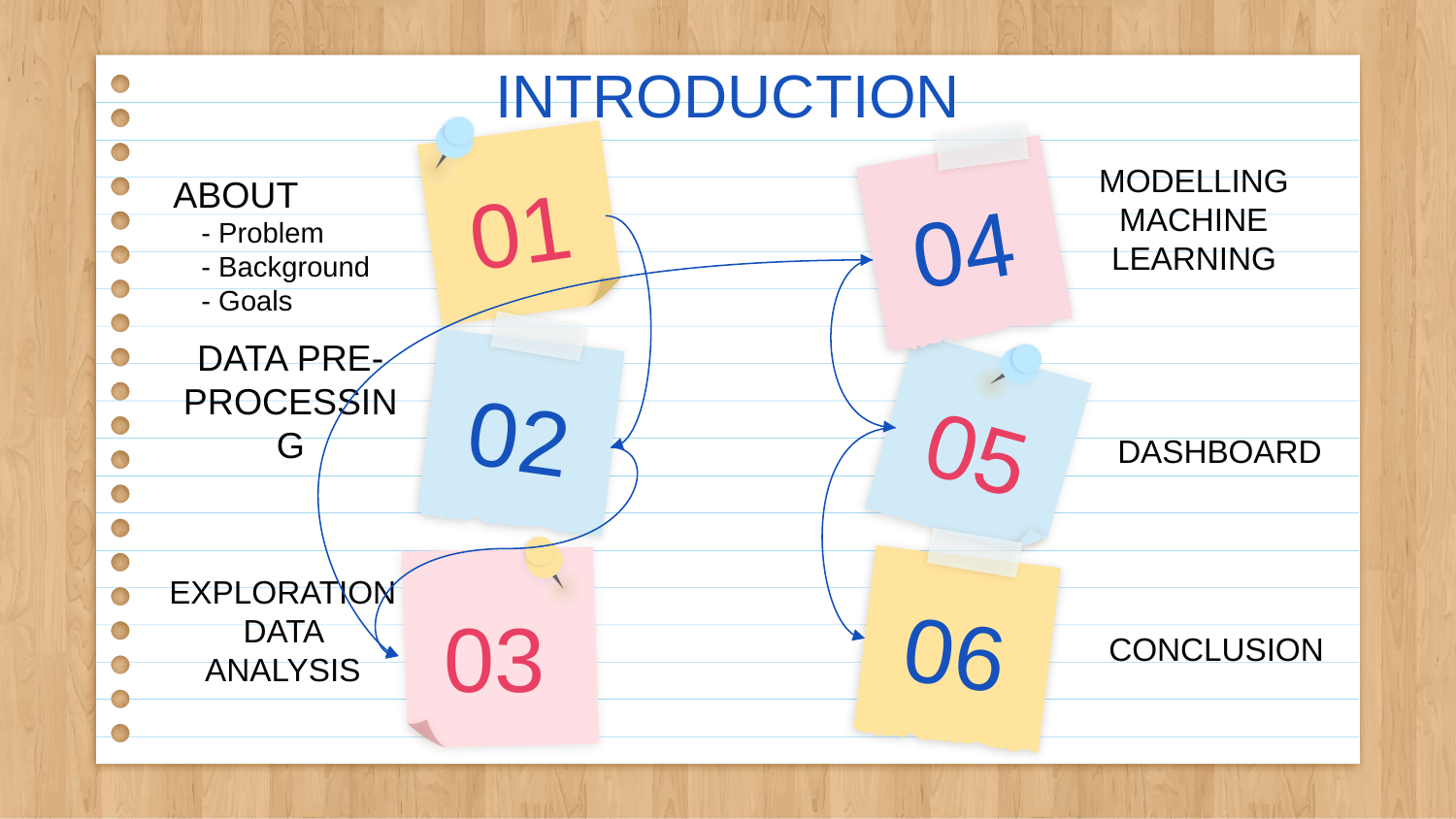

INTRODUCTION

ABOUT
- Problem
- Background
- Goals
01
MODELLING MACHINE LEARNING
04

DATA PRE-PROCESSING
02
05
DASHBOARD

EXPLORATION DATA ANALYSIS
# 03
06
CONCLUSION